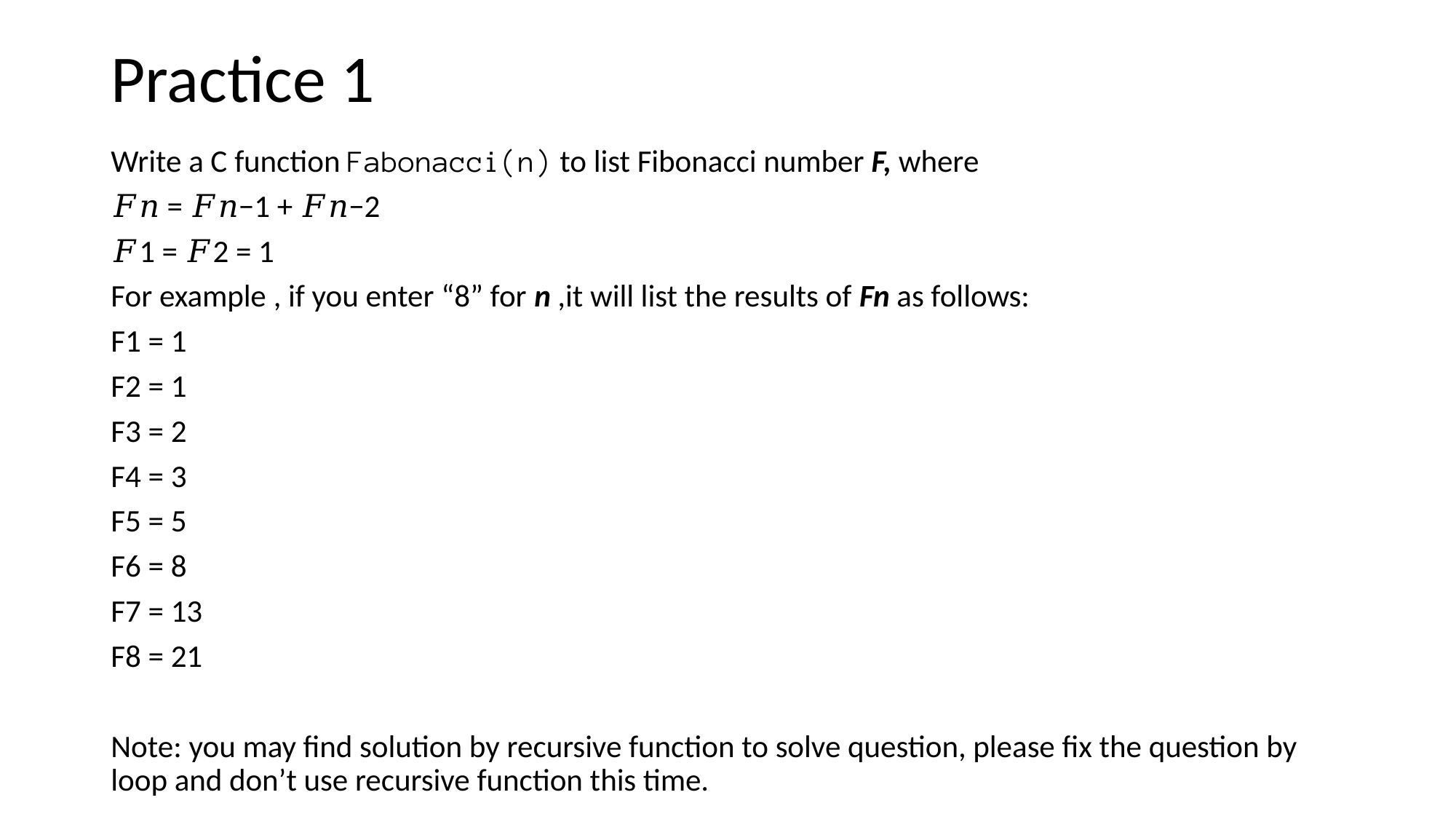

# Practice 1
Write a C function Fabonacci(n) to list Fibonacci number F, where
𝐹𝑛 = 𝐹𝑛−1 + 𝐹𝑛−2
𝐹1 = 𝐹2 = 1
For example , if you enter “8” for n ,it will list the results of Fn as follows:
F1 = 1
F2 = 1
F3 = 2
F4 = 3
F5 = 5
F6 = 8
F7 = 13
F8 = 21

Note: you may find solution by recursive function to solve question, please fix the question by loop and don’t use recursive function this time.